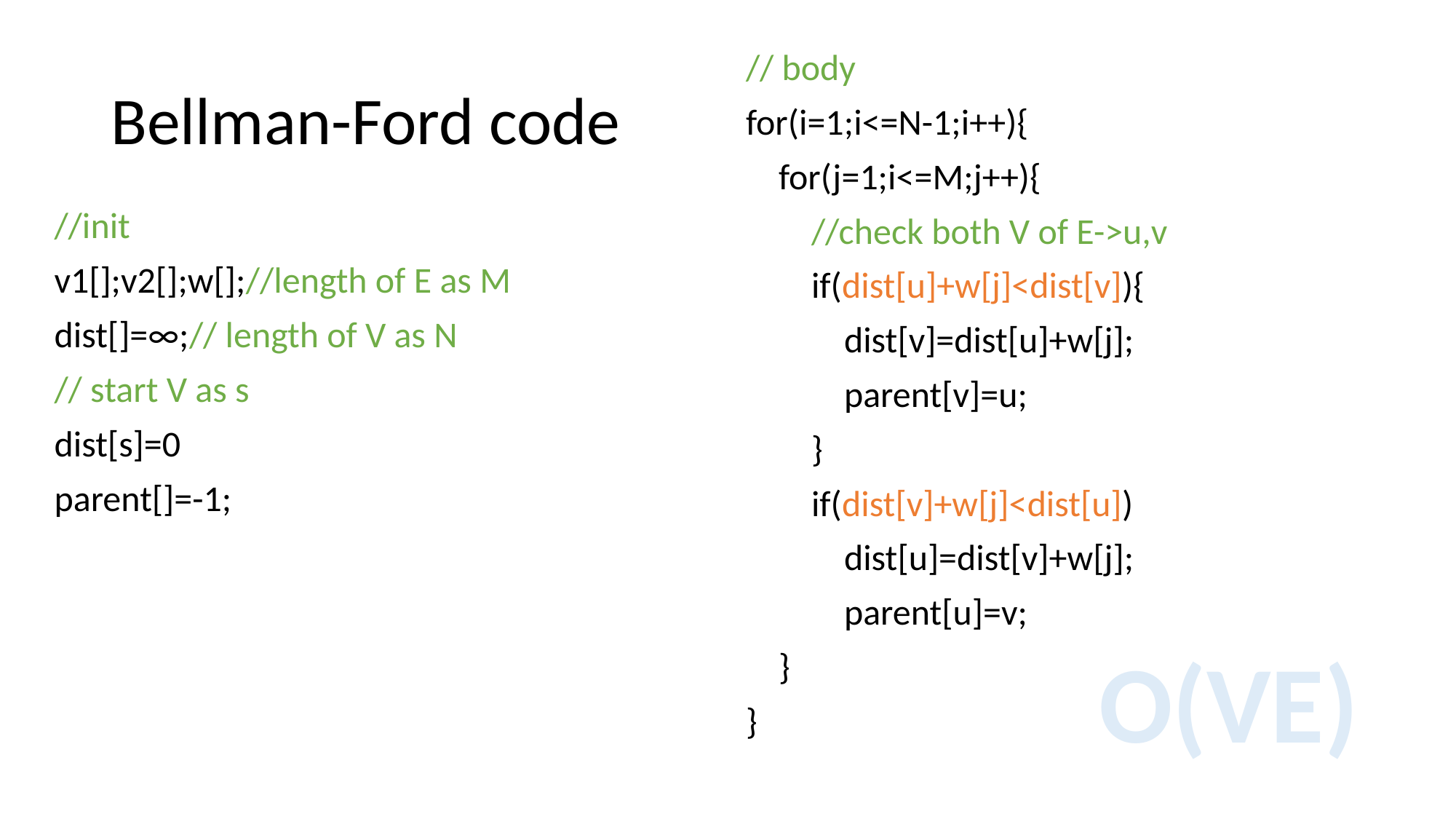

# Bellman-Ford code
// body
for(i=1;i<=N-1;i++){
    for(j=1;i<=M;j++){
        //check both V of E->u,v
        if(dist[u]+w[j]<dist[v]){
            dist[v]=dist[u]+w[j];
            parent[v]=u;
        }
        if(dist[v]+w[j]<dist[u])
            dist[u]=dist[v]+w[j];
            parent[u]=v;
    }
}
//init
v1[];v2[];w[];//length of E as M
dist[]=∞;// length of V as N
// start V as s
dist[s]=0
parent[]=-1;

O(VE)